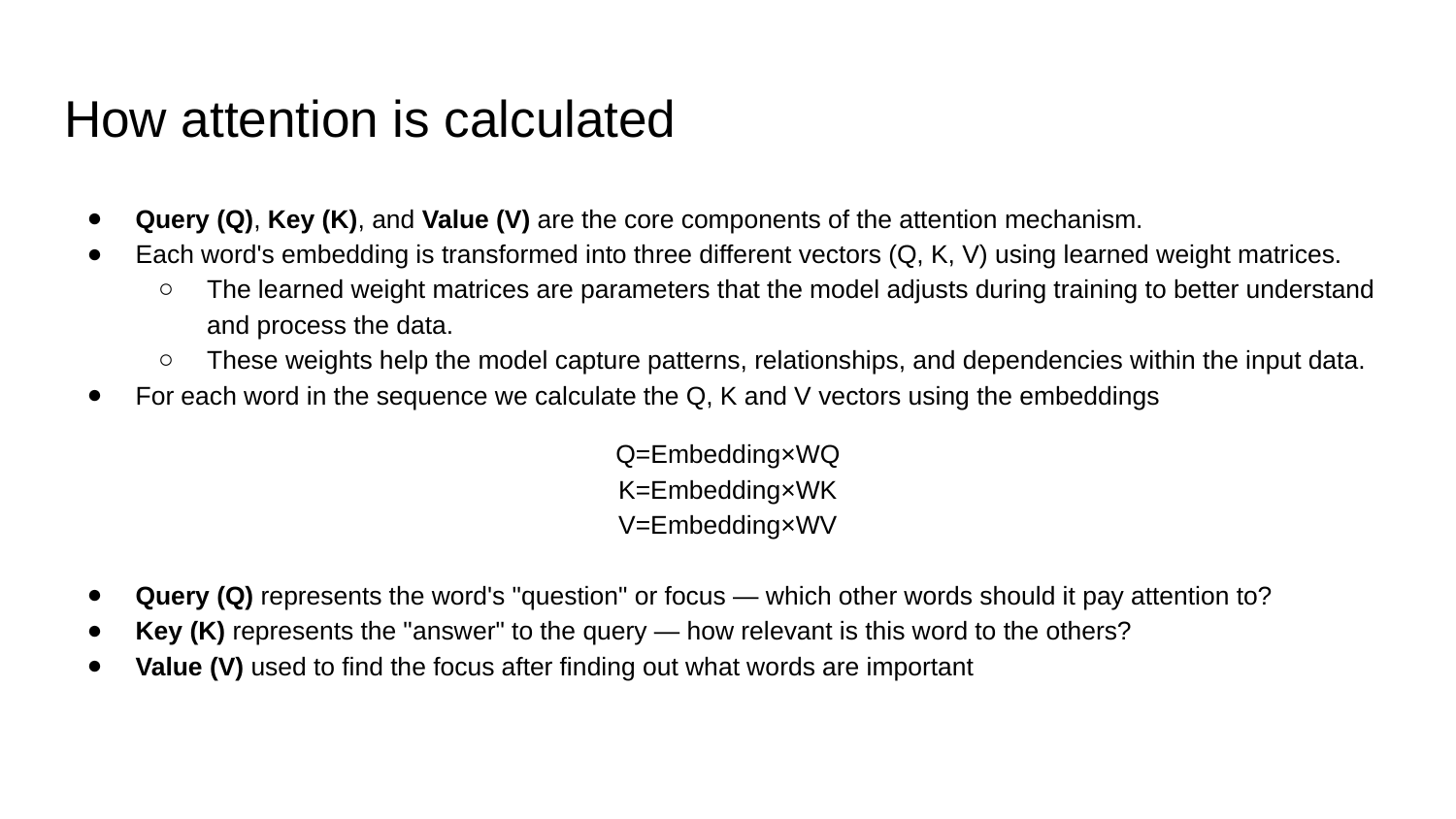

# How attention is calculated
Query (Q), Key (K), and Value (V) are the core components of the attention mechanism.
Each word's embedding is transformed into three different vectors (Q, K, V) using learned weight matrices.
The learned weight matrices are parameters that the model adjusts during training to better understand and process the data.
These weights help the model capture patterns, relationships, and dependencies within the input data.
For each word in the sequence we calculate the Q, K and V vectors using the embeddings
Q=Embedding×WQ​
K=Embedding×WK
V=Embedding×WV

Query (Q) represents the word's "question" or focus — which other words should it pay attention to?
Key (K) represents the "answer" to the query — how relevant is this word to the others?
Value (V) used to find the focus after finding out what words are important